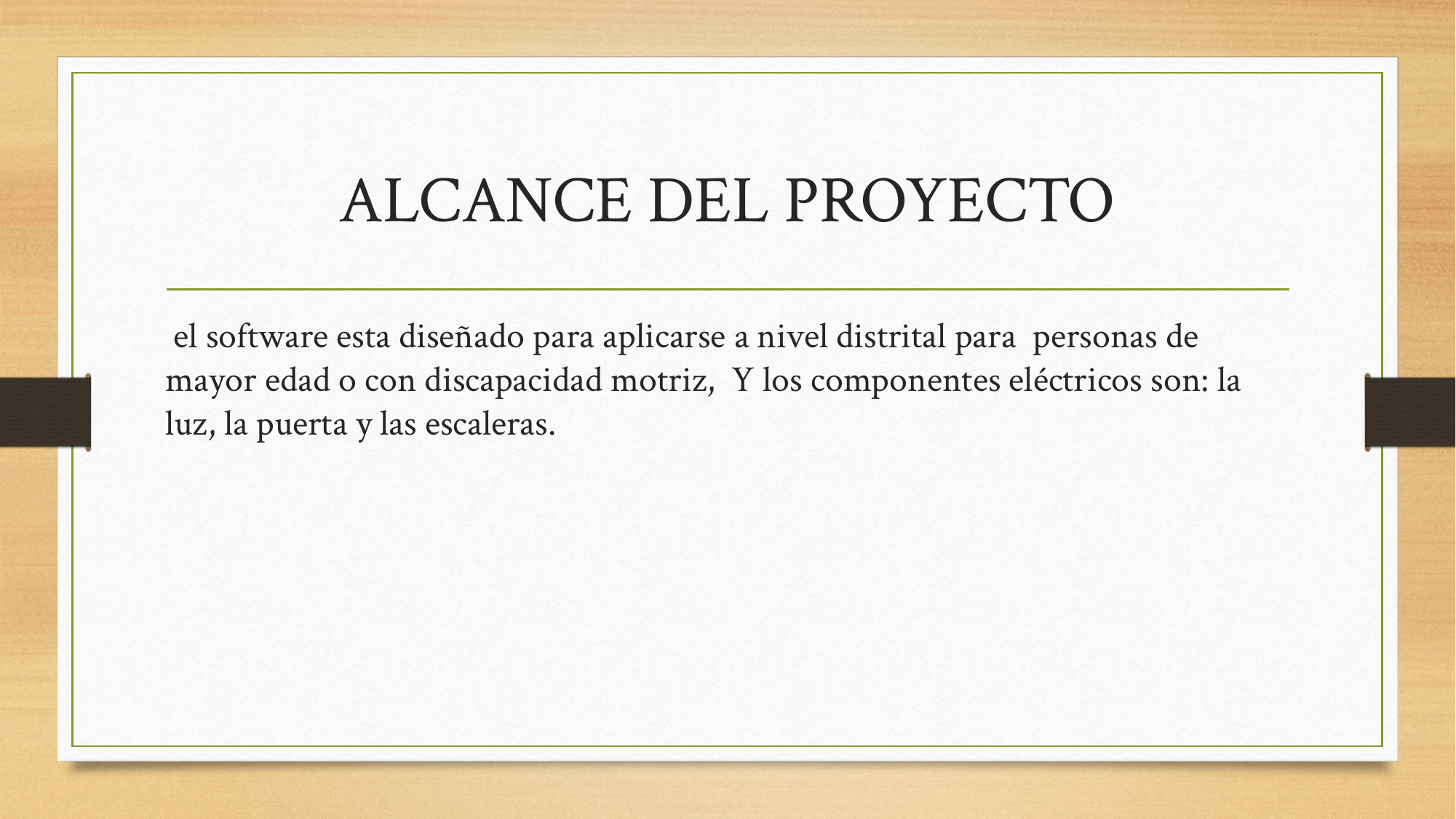

# ALCANCE DEL PROYECTO
 el software esta diseñado para aplicarse a nivel distrital para  personas de mayor edad o con discapacidad motriz,  Y los componentes eléctricos son: la luz, la puerta y las escaleras.